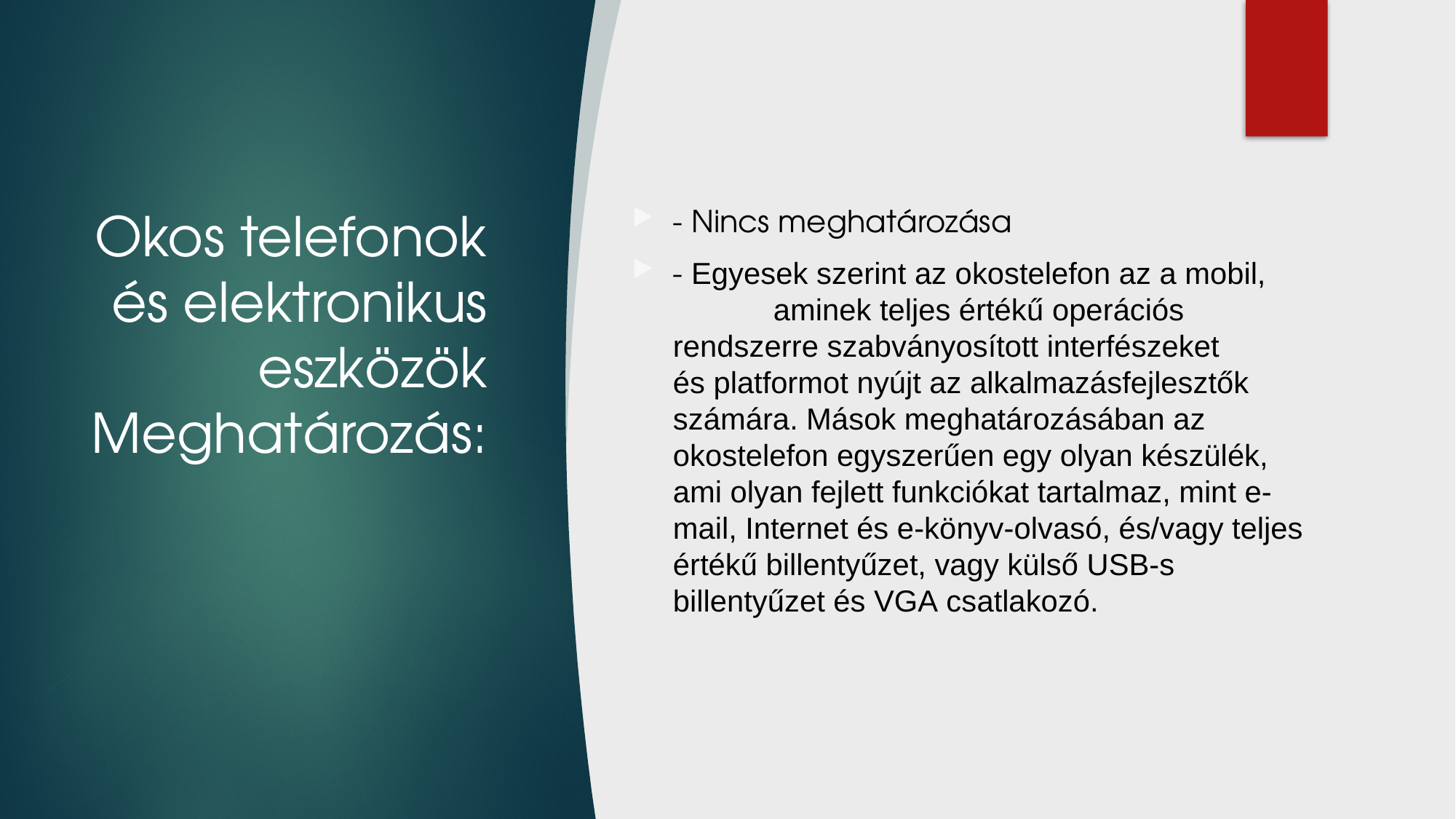

# Okos telefonok és elektronikus eszközök Meghatározás:
- Nincs meghatározása
- Egyesek szerint az okostelefon az a mobil,                   aminek teljes értékű operációs rendszerre szabványosított interfészeket és platformot nyújt az alkalmazásfejlesztők számára. Mások meghatározásában az okostelefon egyszerűen egy olyan készülék, ami olyan fejlett funkciókat tartalmaz, mint e-mail, Internet és e-könyv-olvasó, és/vagy teljes értékű billentyűzet, vagy külső USB-s billentyűzet és VGA csatlakozó.